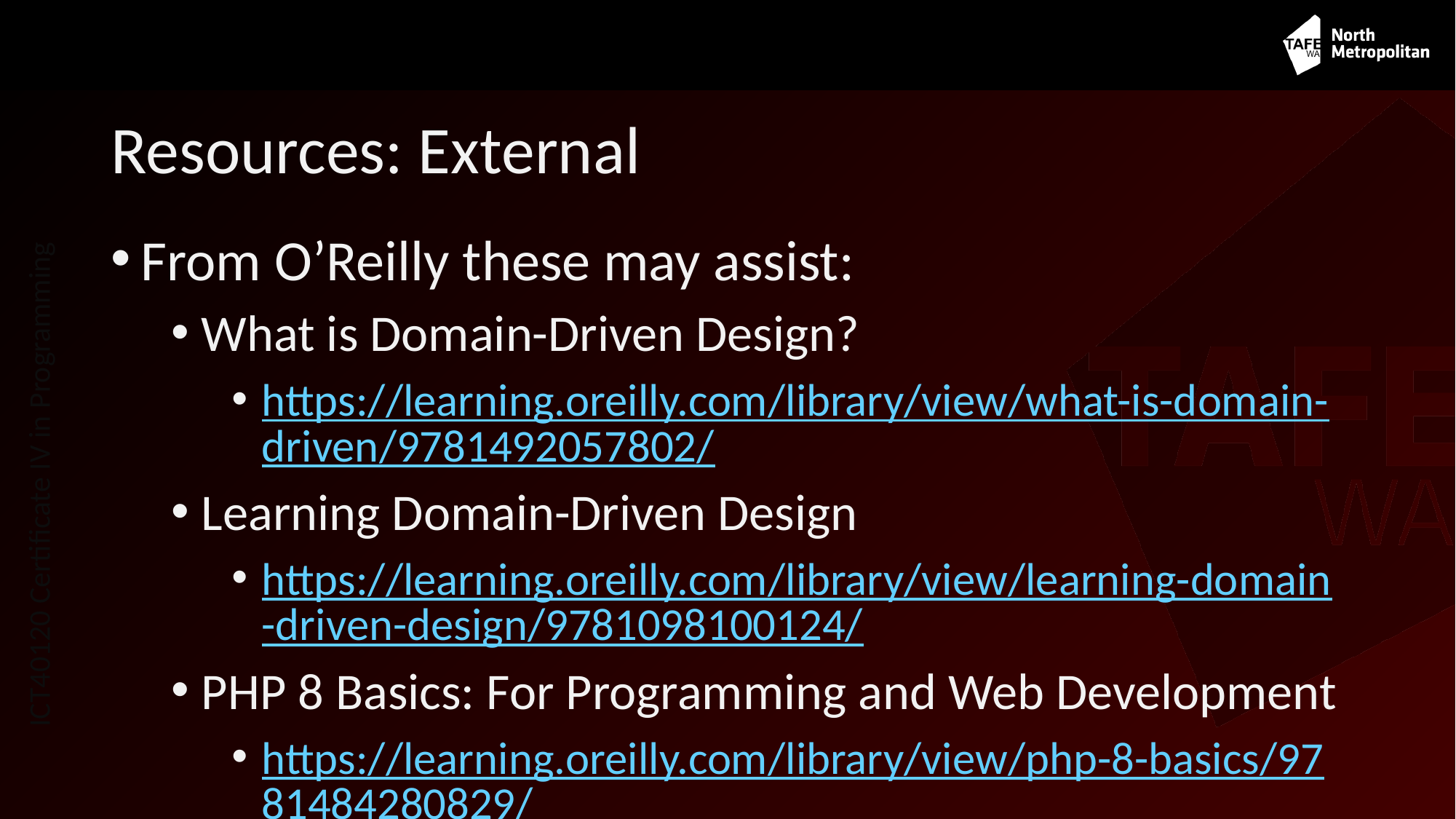

# Resources: External
From O’Reilly these may assist:
What is Domain-Driven Design?
https://learning.oreilly.com/library/view/what-is-domain-driven/9781492057802/
Learning Domain-Driven Design
https://learning.oreilly.com/library/view/learning-domain-driven-design/9781098100124/
PHP 8 Basics: For Programming and Web Development
https://learning.oreilly.com/library/view/php-8-basics/9781484280829/